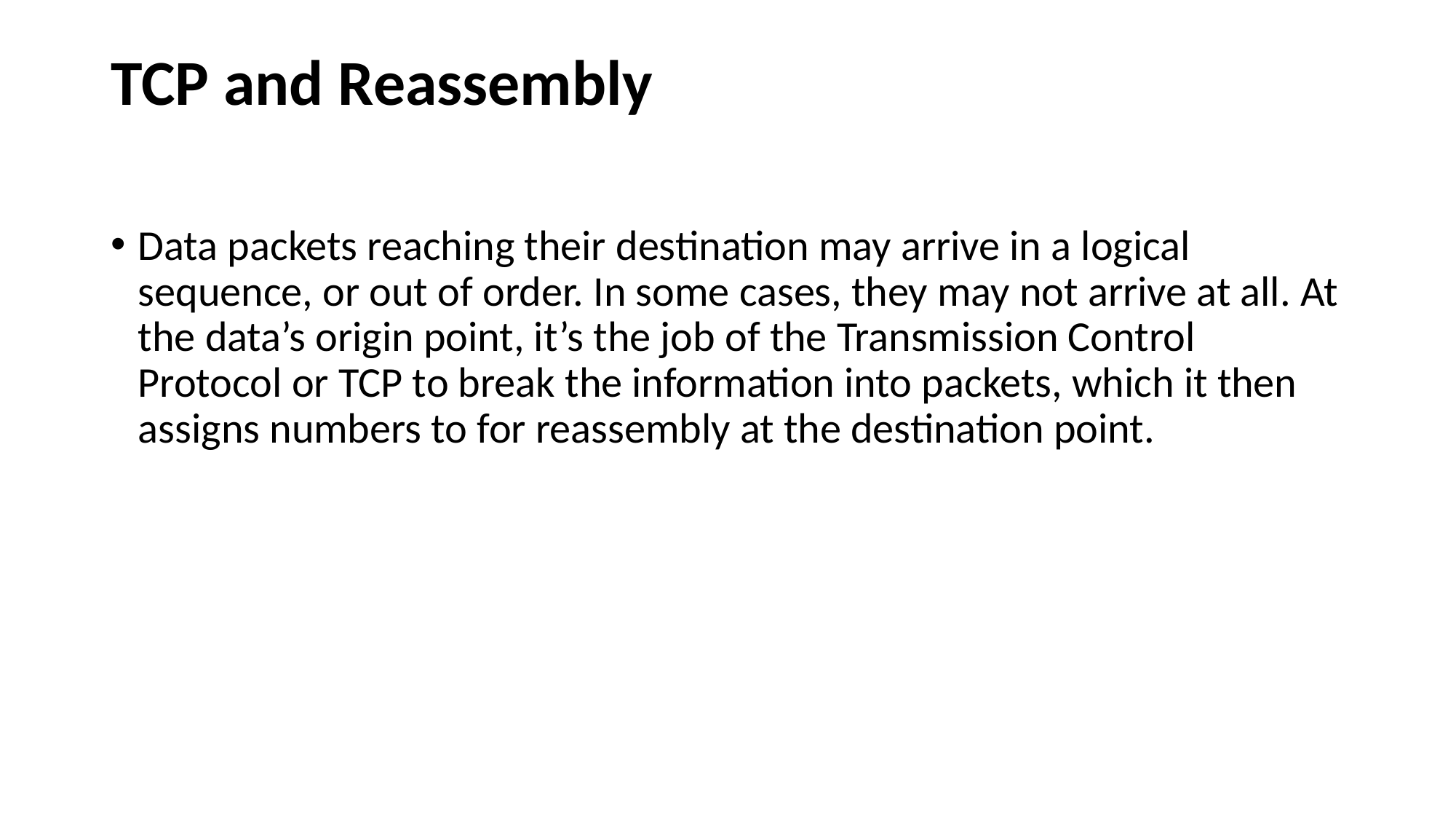

# TCP and Reassembly
Data packets reaching their destination may arrive in a logical sequence, or out of order. In some cases, they may not arrive at all. At the data’s origin point, it’s the job of the Transmission Control Protocol or TCP to break the information into packets, which it then assigns numbers to for reassembly at the destination point.